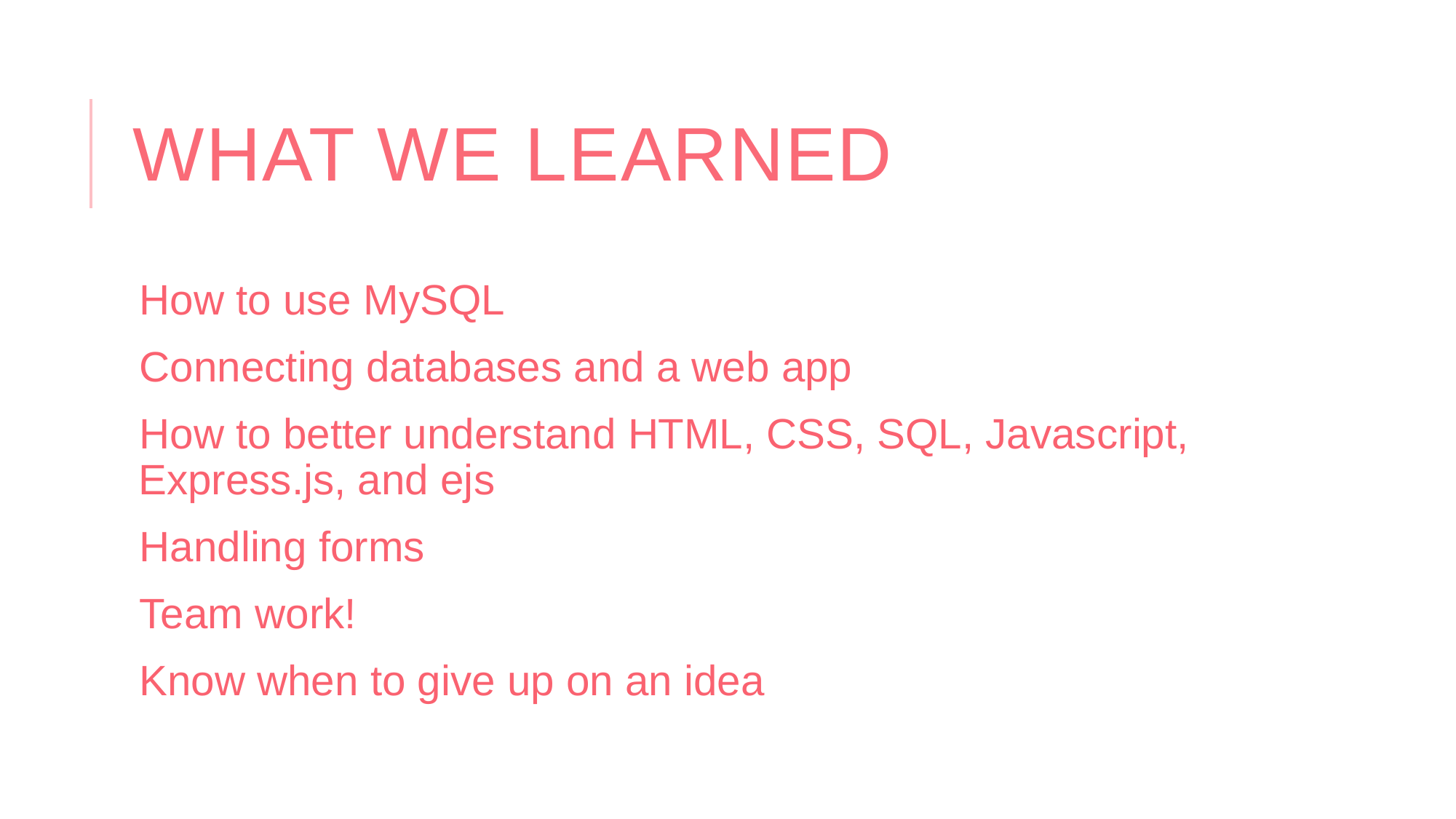

# What we learned
How to use MySQL
Connecting databases and a web app
How to better understand HTML, CSS, SQL, Javascript, Express.js, and ejs
Handling forms
Team work!
Know when to give up on an idea